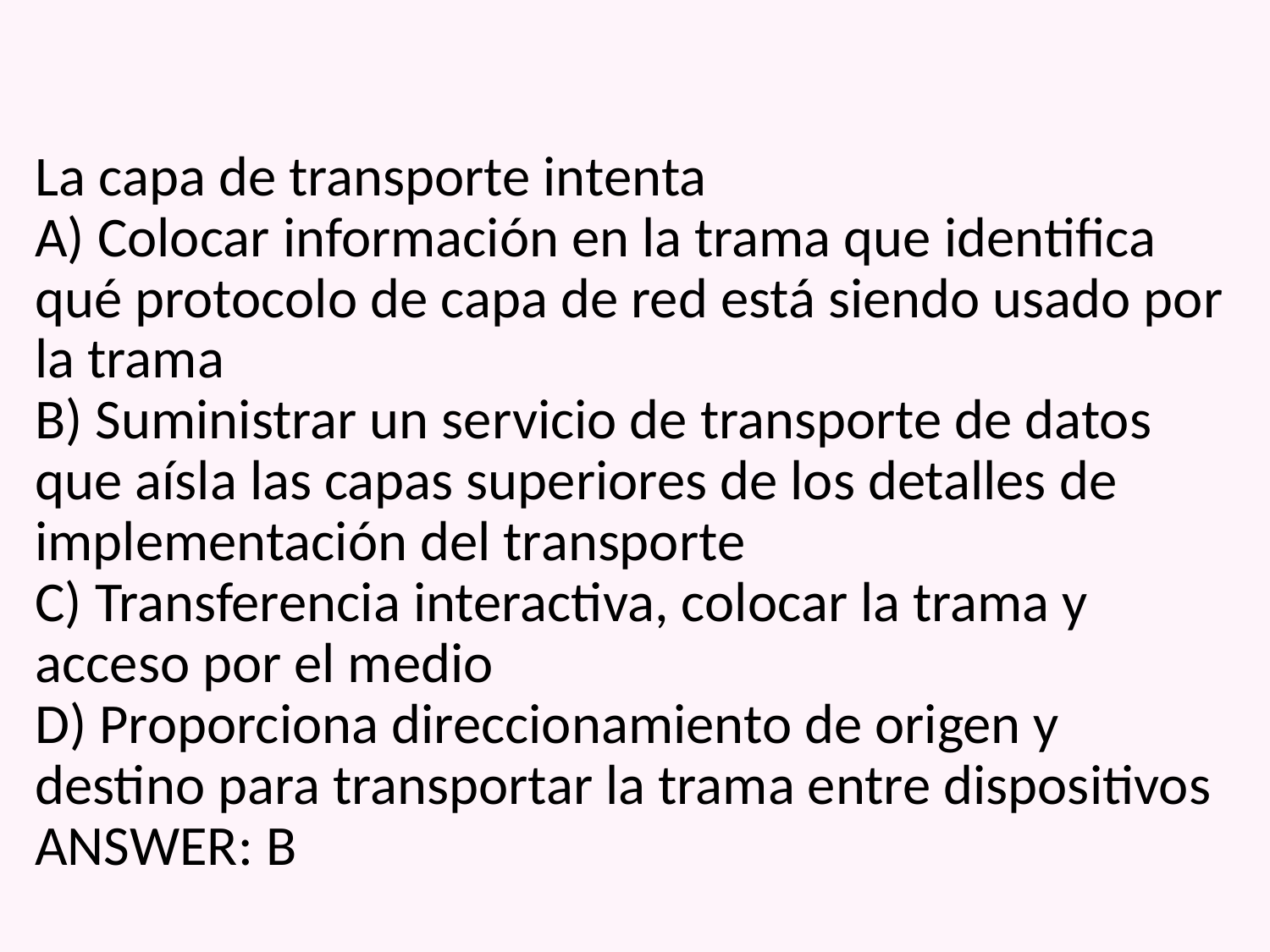

# La capa de transporte intenta A) Colocar información en la trama que identifica qué protocolo de capa de red está siendo usado por la trama B) Suministrar un servicio de transporte de datos que aísla las capas superiores de los detalles de implementación del transporte C) Transferencia interactiva, colocar la trama y acceso por el medio D) Proporciona direccionamiento de origen y destino para transportar la trama entre dispositivos ANSWER: B